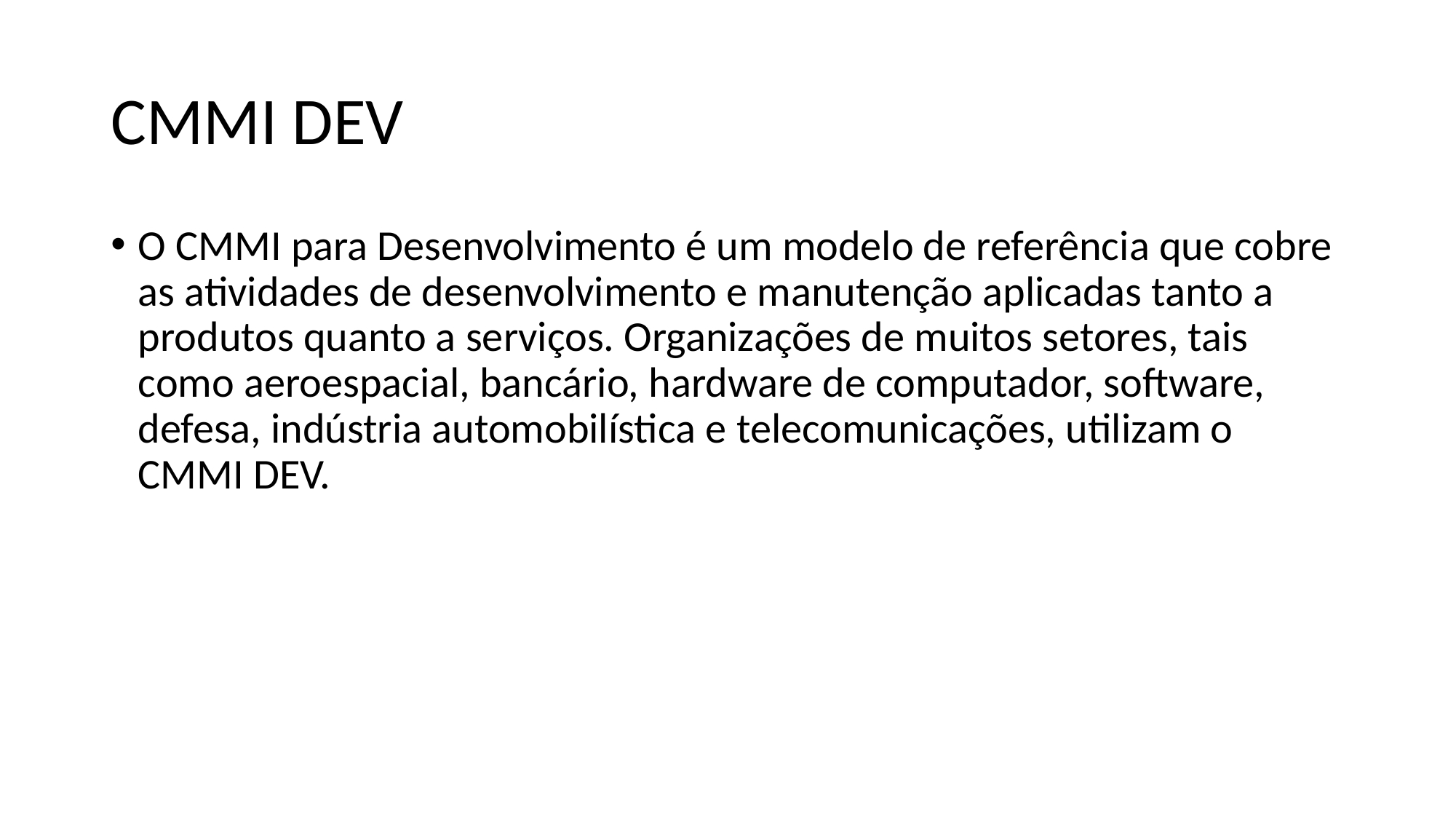

# CMMI DEV
O CMMI para Desenvolvimento é um modelo de referência que cobre as atividades de desenvolvimento e manutenção aplicadas tanto a produtos quanto a serviços. Organizações de muitos setores, tais como aeroespacial, bancário, hardware de computador, software, defesa, indústria automobilística e telecomunicações, utilizam o CMMI DEV.